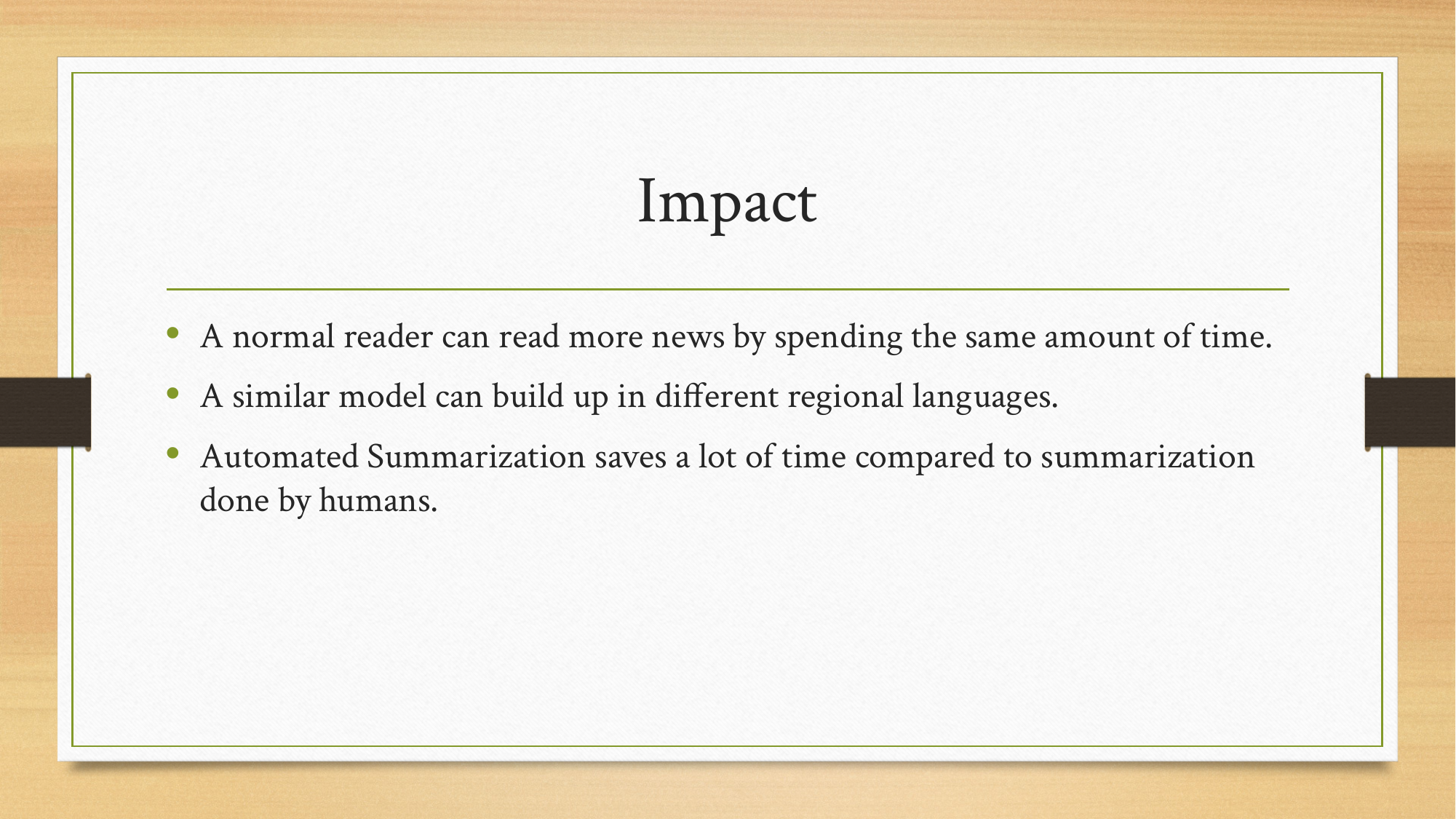

# Impact
A normal reader can read more news by spending the same amount of time.
A similar model can build up in different regional languages.
Automated Summarization saves a lot of time compared to summarization done by humans.